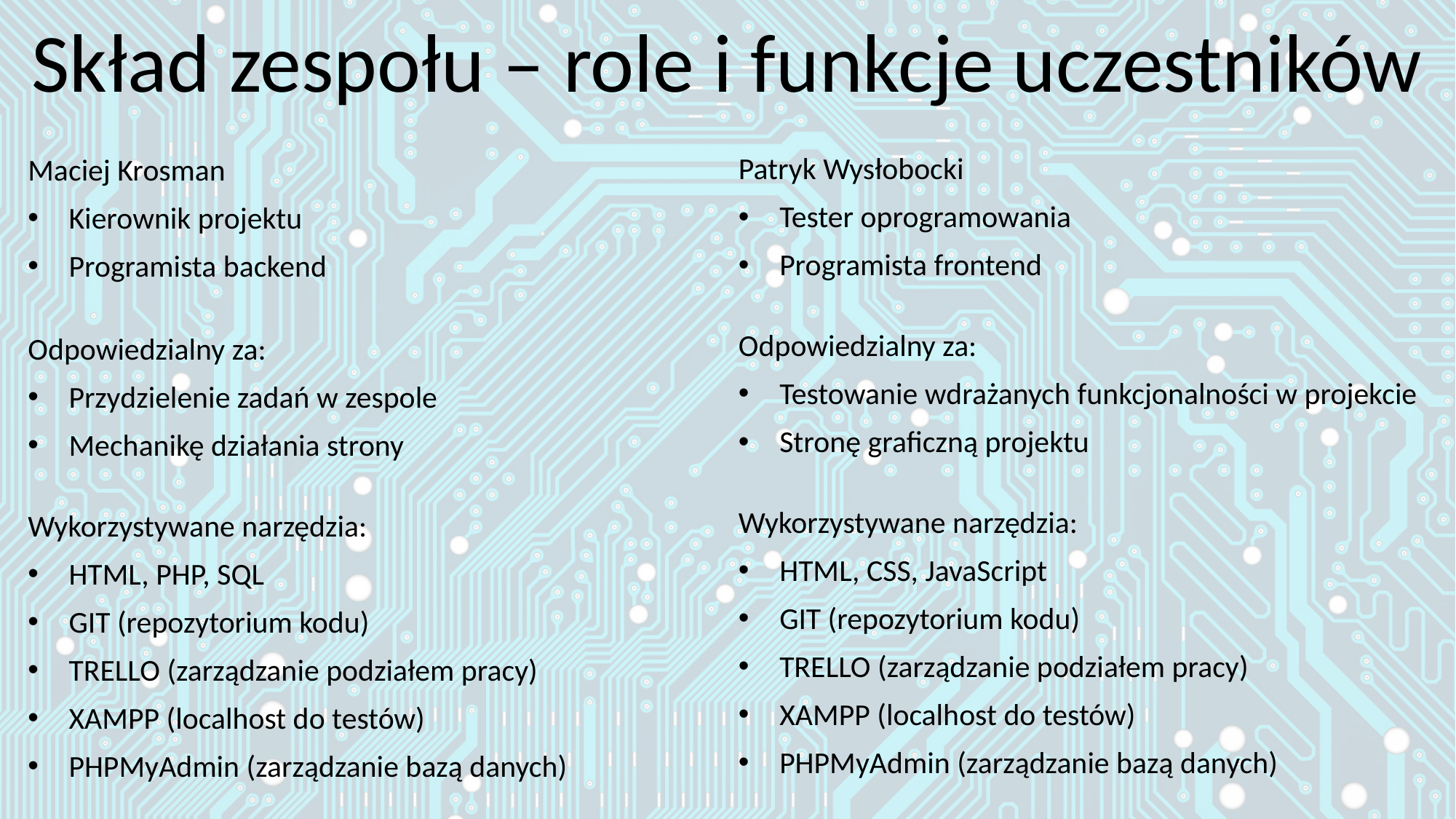

# Skład zespołu – role i funkcje uczestników

Odpowiedzialny za:
Przydzielenie zadań w zespole
Mechanikę działania strony
Wykorzystywane narzędzia:
HTML, PHP, SQL
GIT (repozytorium kodu)
TRELLO (zarządzanie podziałem pracy)
XAMPP (localhost do testów)
PHPMyAdmin (zarządzanie bazą danych)
Patryk Wysłobocki
Tester oprogramowania
Programista frontend
Odpowiedzialny za:
Testowanie wdrażanych funkcjonalności w projekcie
Stronę graficzną projektu
Wykorzystywane narzędzia:
HTML, CSS, JavaScript
GIT (repozytorium kodu)
TRELLO (zarządzanie podziałem pracy)
XAMPP (localhost do testów)
PHPMyAdmin (zarządzanie bazą danych)

Maciej Krosman
Kierownik projektu
Programista backend